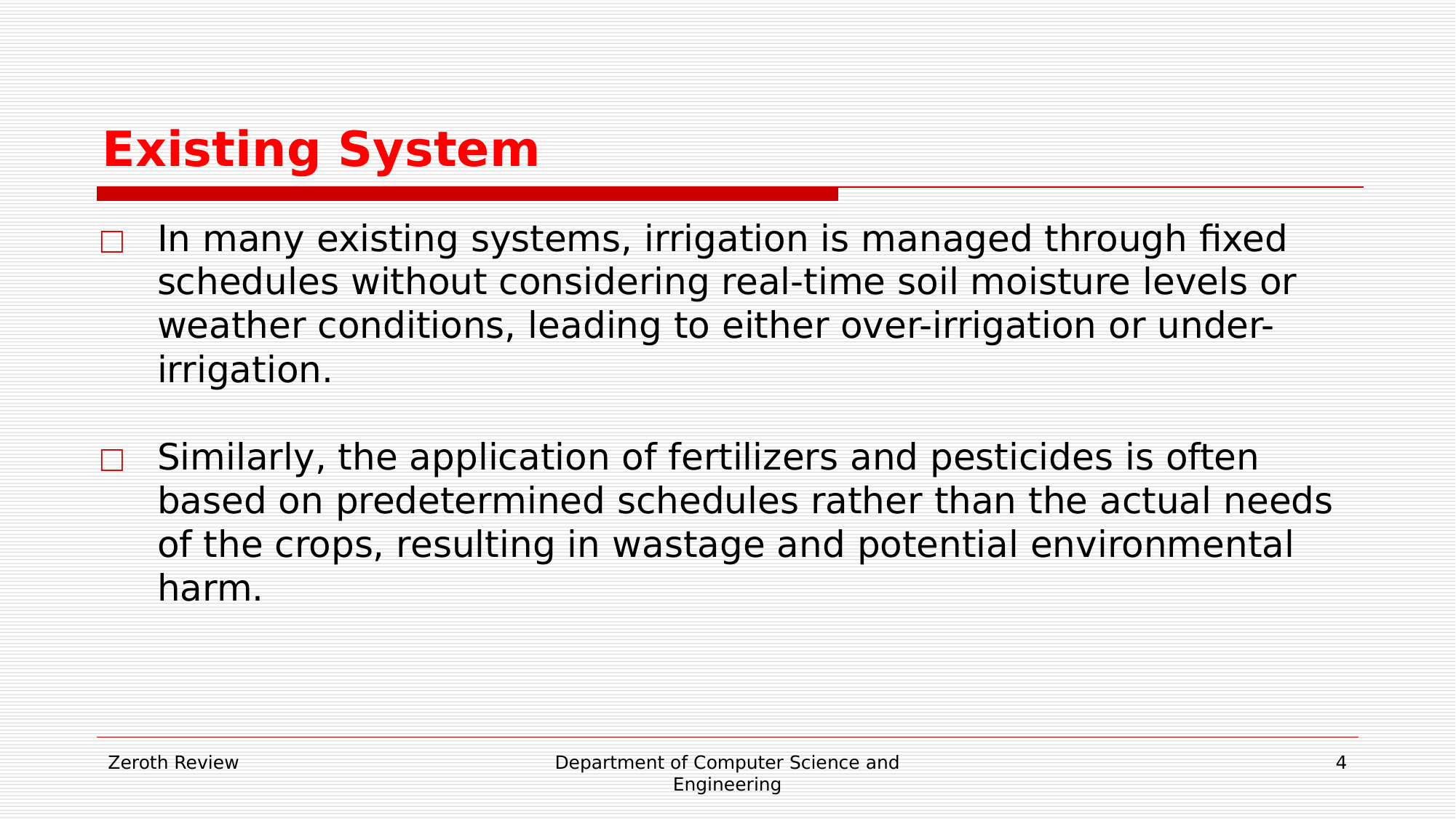

# Existing System
In many existing systems, irrigation is managed through fixed schedules without considering real-time soil moisture levels or weather conditions, leading to either over-irrigation or under-irrigation.

Similarly, the application of fertilizers and pesticides is often based on predetermined schedules rather than the actual needs of the crops, resulting in wastage and potential environmental harm.

Zeroth Review
Department of Computer Science and Engineering
4